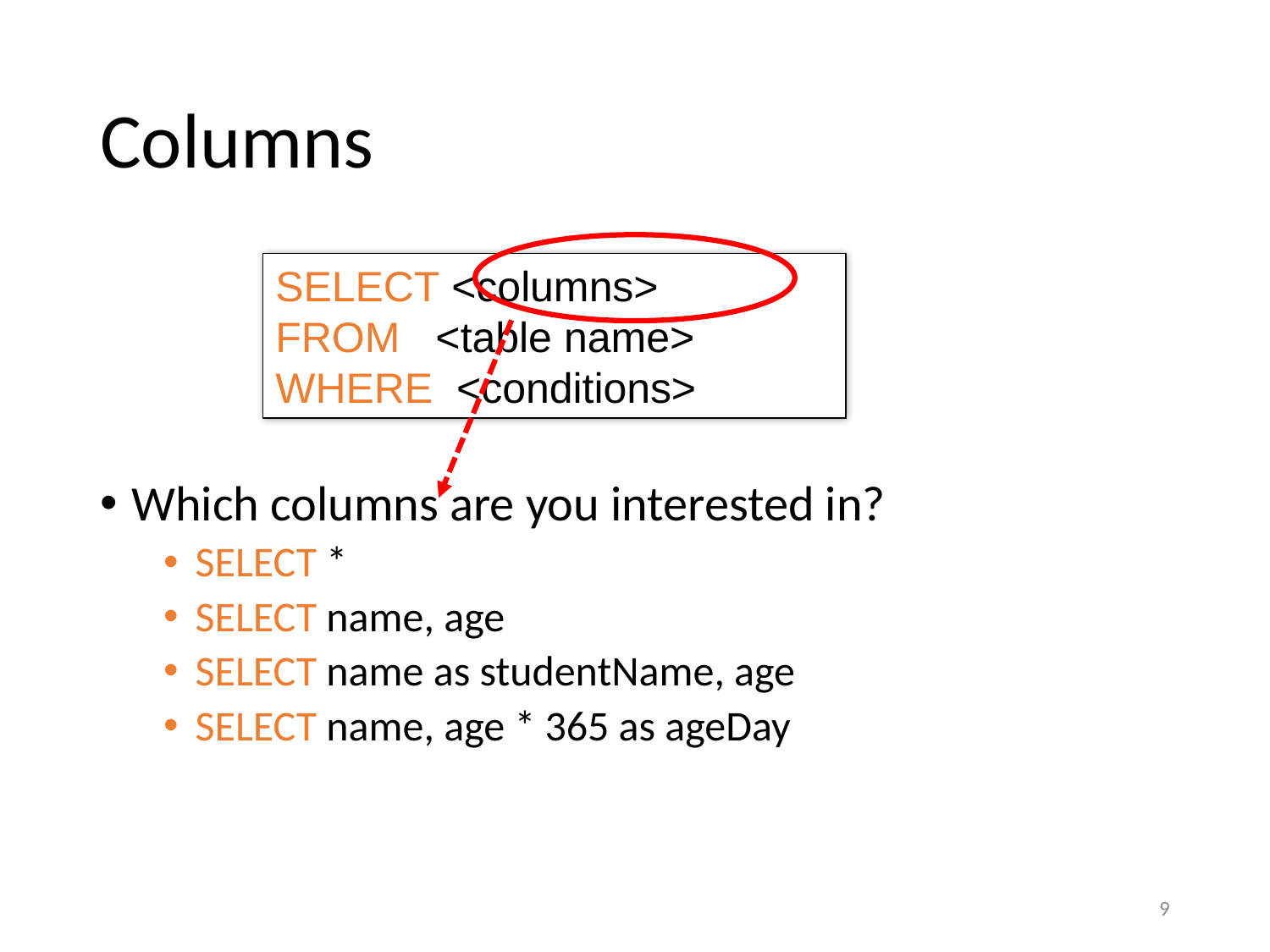

# Columns

Which columns are you interested in?
SELECT *
SELECT name, age
SELECT name as studentName, age
SELECT name, age * 365 as ageDay

SELECT <columns>
FROM   <table name>
WHERE  <conditions>
9